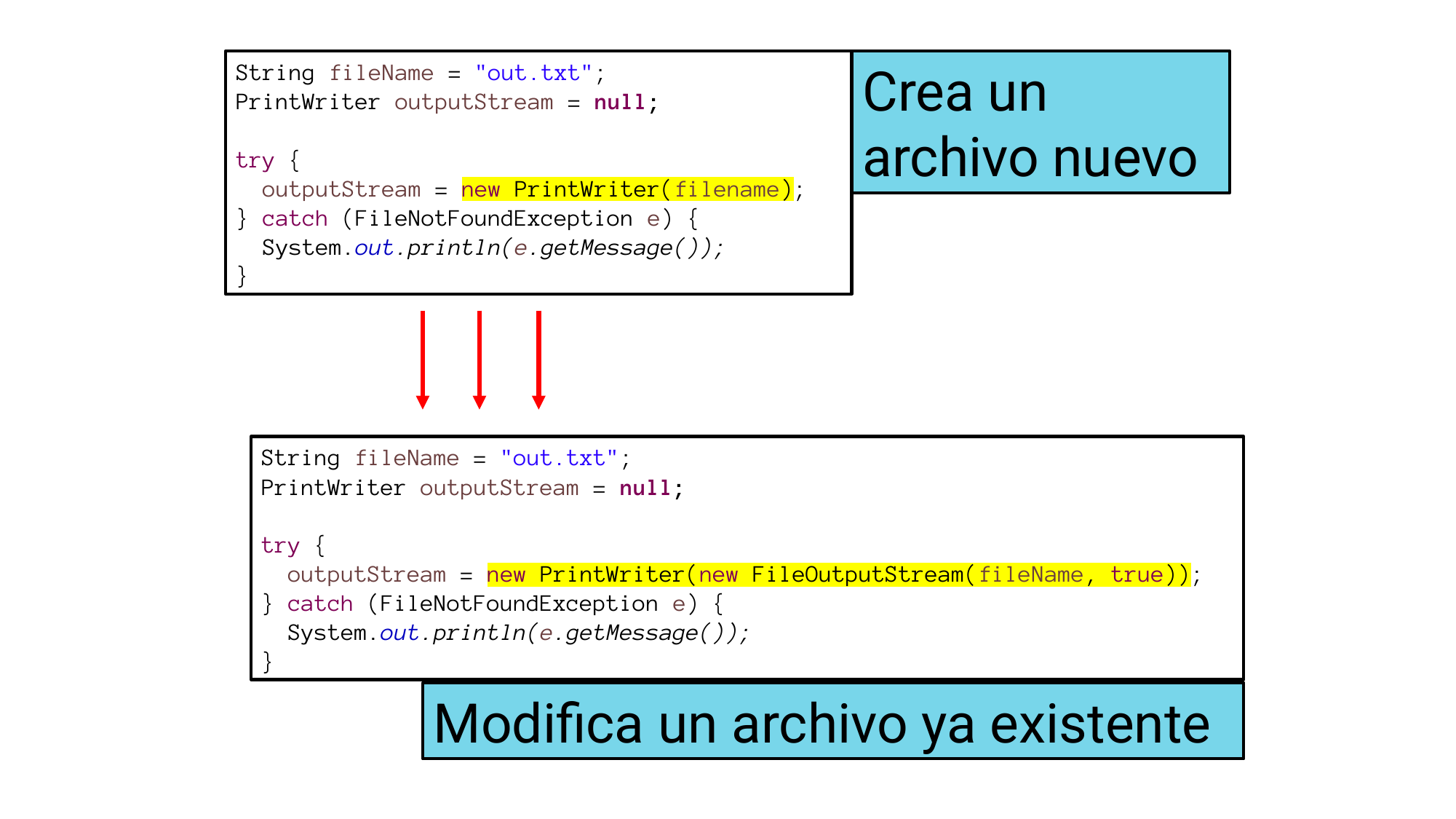

String fileName = "out.txt";
PrintWriter outputStream = null;

try {
  outputStream = new PrintWriter(filename);
} catch (FileNotFoundException e) {
  System.out.println(e.getMessage());
}
Crea un archivo nuevo
String fileName = "out.txt";
PrintWriter outputStream = null;

try {
  outputStream = new PrintWriter(new FileOutputStream(fileName, true));
} catch (FileNotFoundException e) {
  System.out.println(e.getMessage());
}
Modifica un archivo ya existente